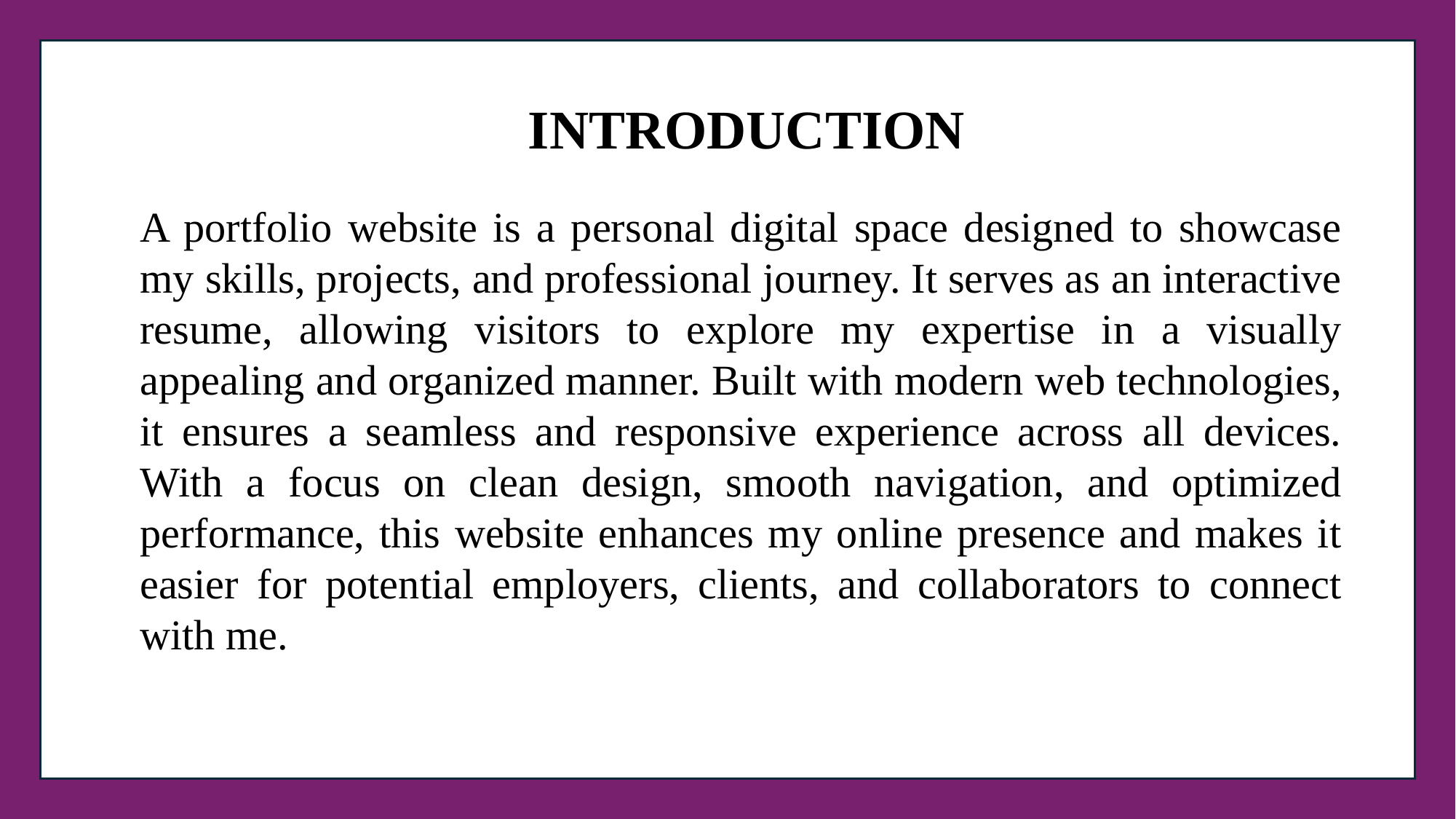

INTRODUCTION
A portfolio website is a personal digital space designed to showcase my skills, projects, and professional journey. It serves as an interactive resume, allowing visitors to explore my expertise in a visually appealing and organized manner. Built with modern web technologies, it ensures a seamless and responsive experience across all devices. With a focus on clean design, smooth navigation, and optimized performance, this website enhances my online presence and makes it easier for potential employers, clients, and collaborators to connect with me.